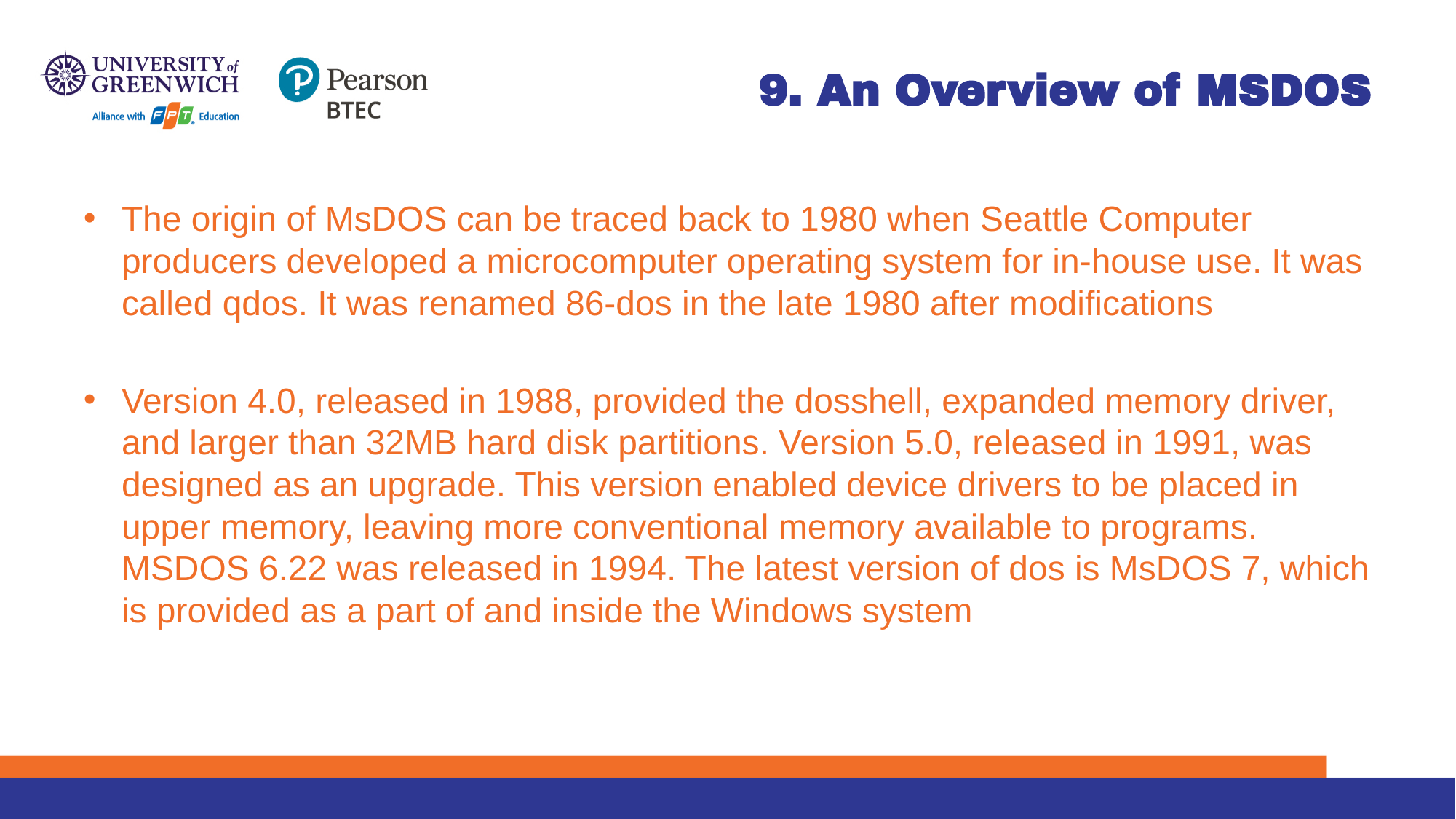

# 9. An Overview of MSDOS
The origin of MsDOS can be traced back to 1980 when Seattle Computer producers developed a microcomputer operating system for in-house use. It was called qdos. It was renamed 86-dos in the late 1980 after modifications

Version 4.0, released in 1988, provided the dosshell, expanded memory driver, and larger than 32MB hard disk partitions. Version 5.0, released in 1991, was designed as an upgrade. This version enabled device drivers to be placed in
upper memory, leaving more conventional memory available to programs. MSDOS 6.22 was released in 1994. The latest version of dos is MsDOS 7, which is provided as a part of and inside the Windows system